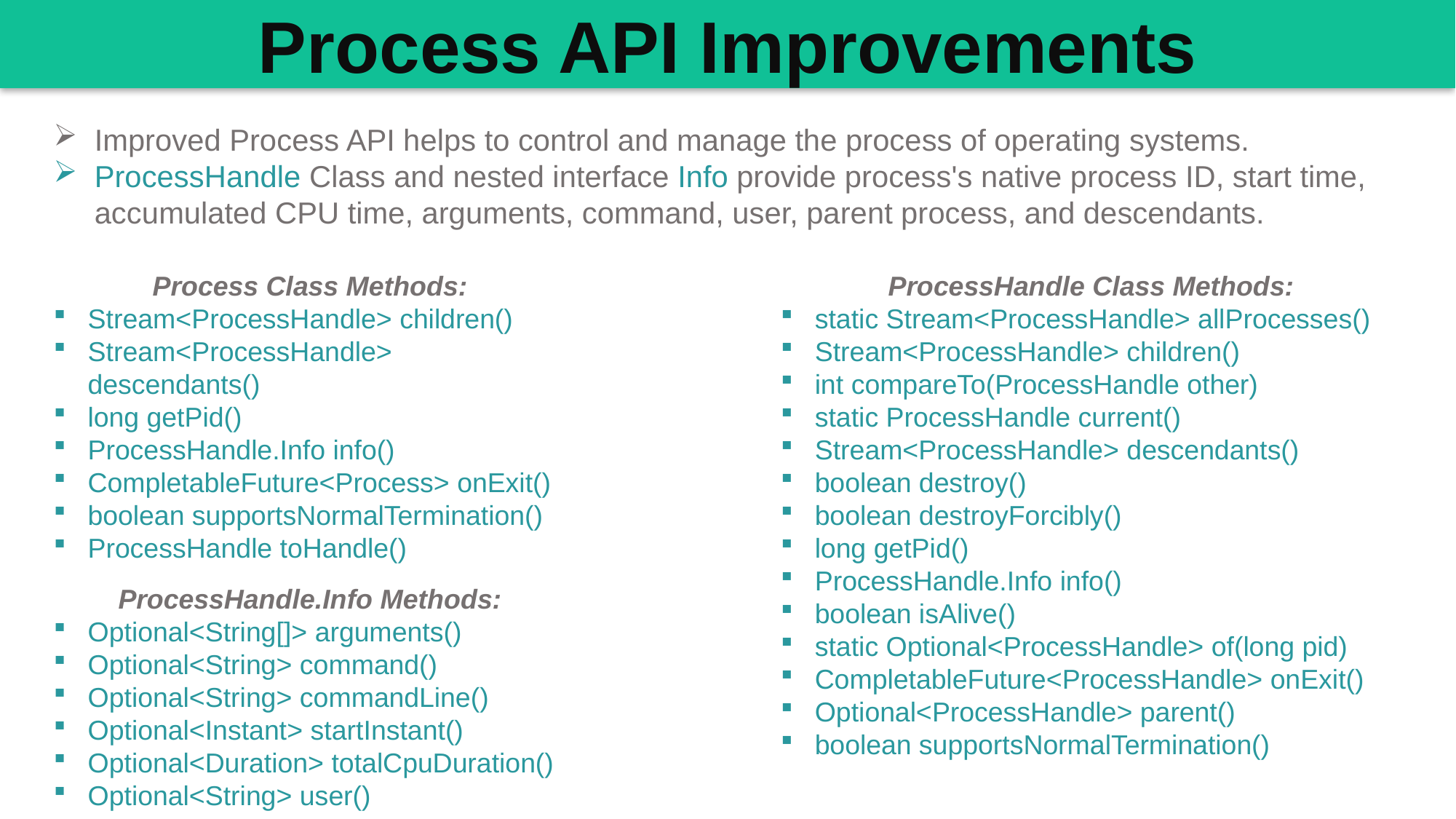

Process API Improvements
Improved Process API helps to control and manage the process of operating systems.
ProcessHandle Class and nested interface Info provide process's native process ID, start time, accumulated CPU time, arguments, command, user, parent process, and descendants.
Process Class Methods:
Stream<ProcessHandle> children()
Stream<ProcessHandle> descendants()
long getPid()
ProcessHandle.Info info()
CompletableFuture<Process> onExit()
boolean supportsNormalTermination()
ProcessHandle toHandle()
ProcessHandle Class Methods:
static Stream<ProcessHandle> allProcesses()
Stream<ProcessHandle> children()
int compareTo(ProcessHandle other)
static ProcessHandle current()
Stream<ProcessHandle> descendants()
boolean destroy()
boolean destroyForcibly()
long getPid()
ProcessHandle.Info info()
boolean isAlive()
static Optional<ProcessHandle> of(long pid)
CompletableFuture<ProcessHandle> onExit()
Optional<ProcessHandle> parent()
boolean supportsNormalTermination()
ProcessHandle.Info Methods:
Optional<String[]> arguments()
Optional<String> command()
Optional<String> commandLine()
Optional<Instant> startInstant()
Optional<Duration> totalCpuDuration()
Optional<String> user()